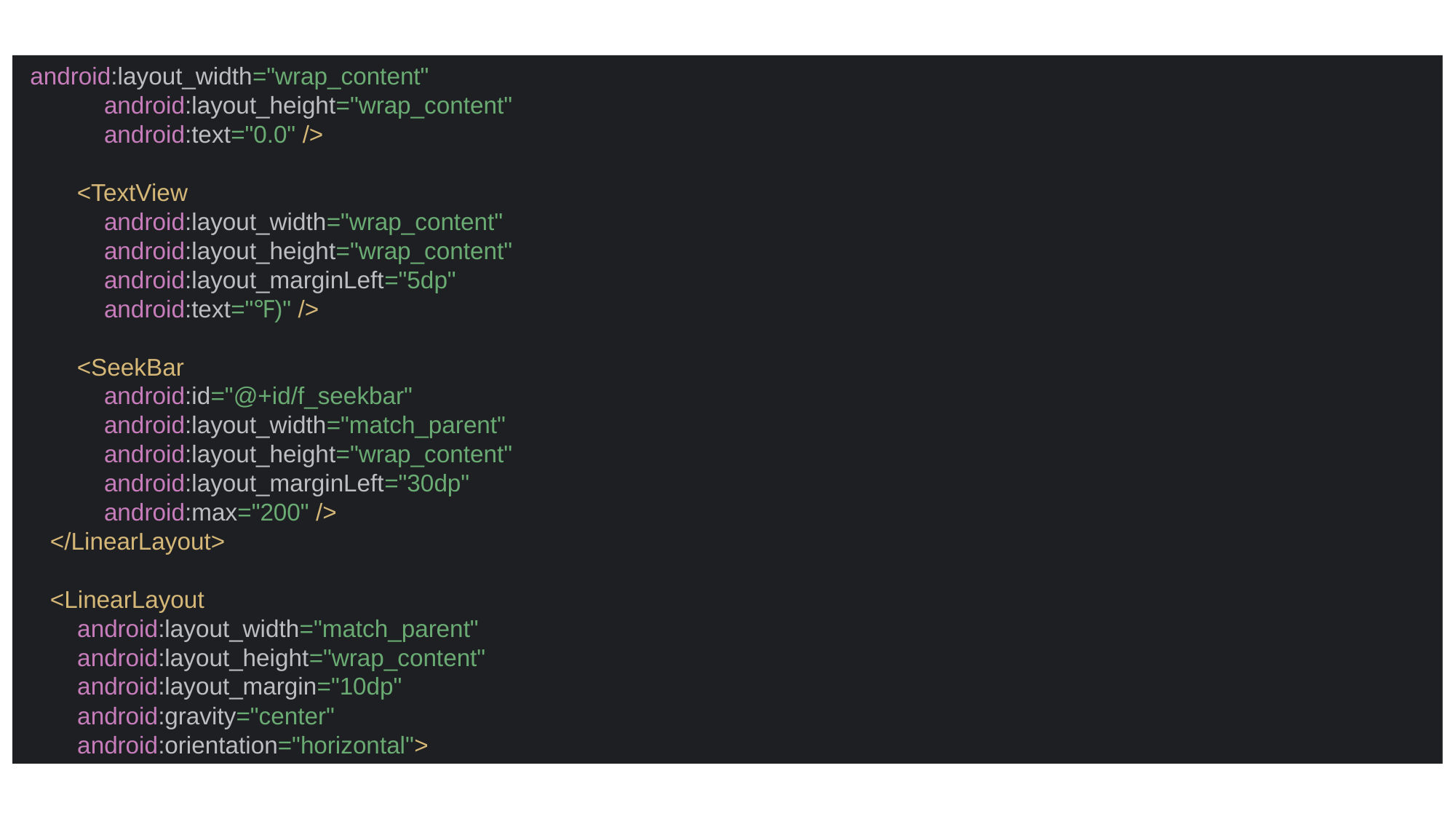

android:layout_width="wrap_content"
            android:layout_height="wrap_content"
            android:text="0.0" />
        <TextView
            android:layout_width="wrap_content"
            android:layout_height="wrap_content"
            android:layout_marginLeft="5dp"
            android:text="℉)" />
        <SeekBar
            android:id="@+id/f_seekbar"
            android:layout_width="match_parent"
            android:layout_height="wrap_content"
            android:layout_marginLeft="30dp"
            android:max="200" />
    </LinearLayout>
    <LinearLayout
        android:layout_width="match_parent"
        android:layout_height="wrap_content"
        android:layout_margin="10dp"
        android:gravity="center"
        android:orientation="horizontal">